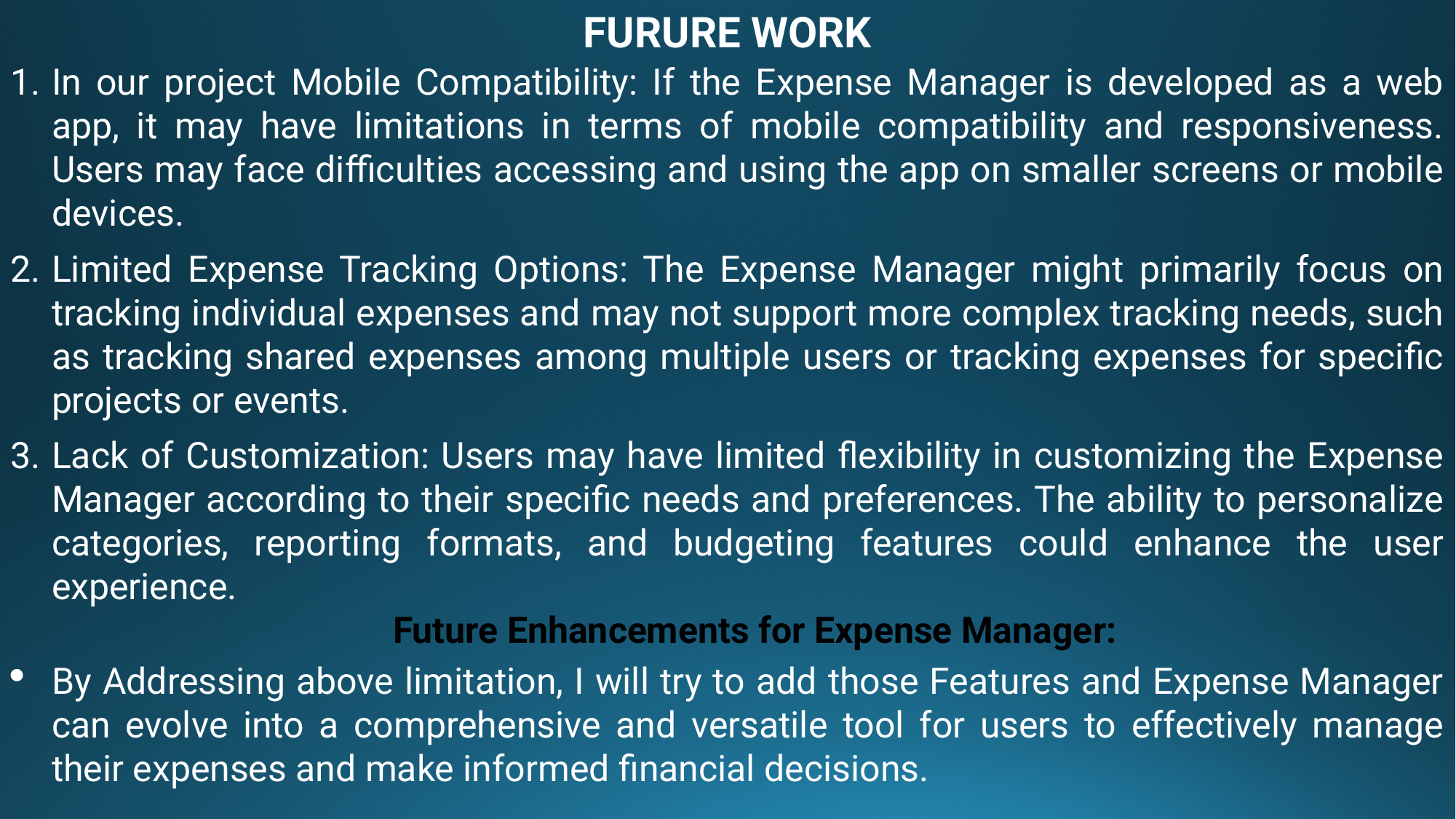

FURURE WORK
In our project Mobile Compatibility: If the Expense Manager is developed as a web app, it may have limitations in terms of mobile compatibility and responsiveness. Users may face difficulties accessing and using the app on smaller screens or mobile devices.
Limited Expense Tracking Options: The Expense Manager might primarily focus on tracking individual expenses and may not support more complex tracking needs, such as tracking shared expenses among multiple users or tracking expenses for specific projects or events.
Lack of Customization: Users may have limited flexibility in customizing the Expense Manager according to their specific needs and preferences. The ability to personalize categories, reporting formats, and budgeting features could enhance the user experience.
	Future Enhancements for Expense Manager:
By Addressing above limitation, I will try to add those Features and Expense Manager can evolve into a comprehensive and versatile tool for users to effectively manage their expenses and make informed financial decisions.